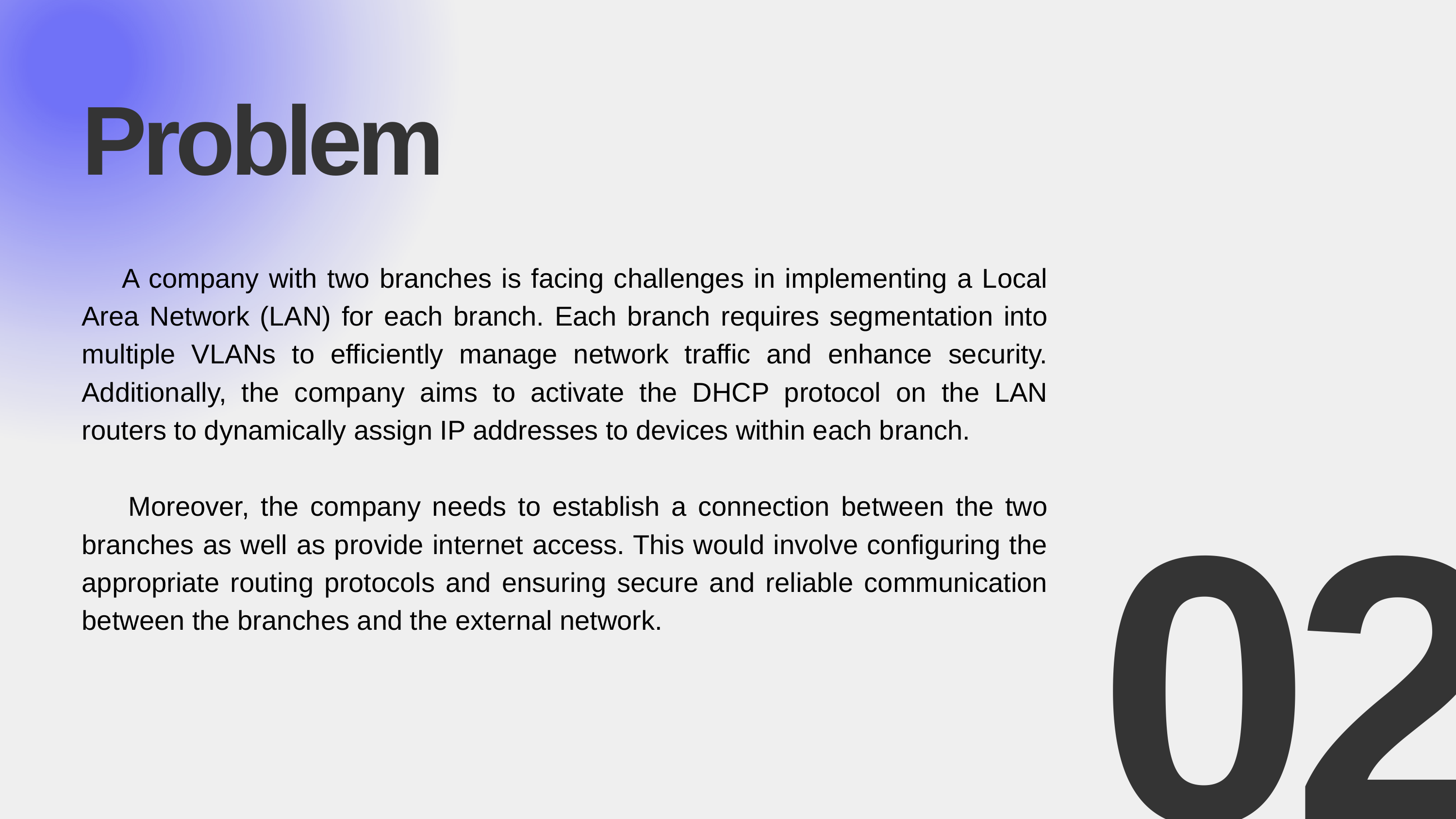

Problem
    A company with two branches is facing challenges in implementing a Local Area Network (LAN) for each branch. Each branch requires segmentation into multiple VLANs to efficiently manage network traffic and enhance security. Additionally, the company aims to activate the DHCP protocol on the LAN routers to dynamically assign IP addresses to devices within each branch.

    Moreover, the company needs to establish a connection between the two branches as well as provide internet access. This would involve configuring the appropriate routing protocols and ensuring secure and reliable communication between the branches and the external network.

Lorem ipsum dolor sit amet, consectetur adipiscing elit, sed do eiusmod tempor incididunt ut labore et dolore magna aliqua. Ut enim ad minim veniam, quis nostrud exercitation ullamco laboris nisi ut aliquip ex ea commodo consequat.
02